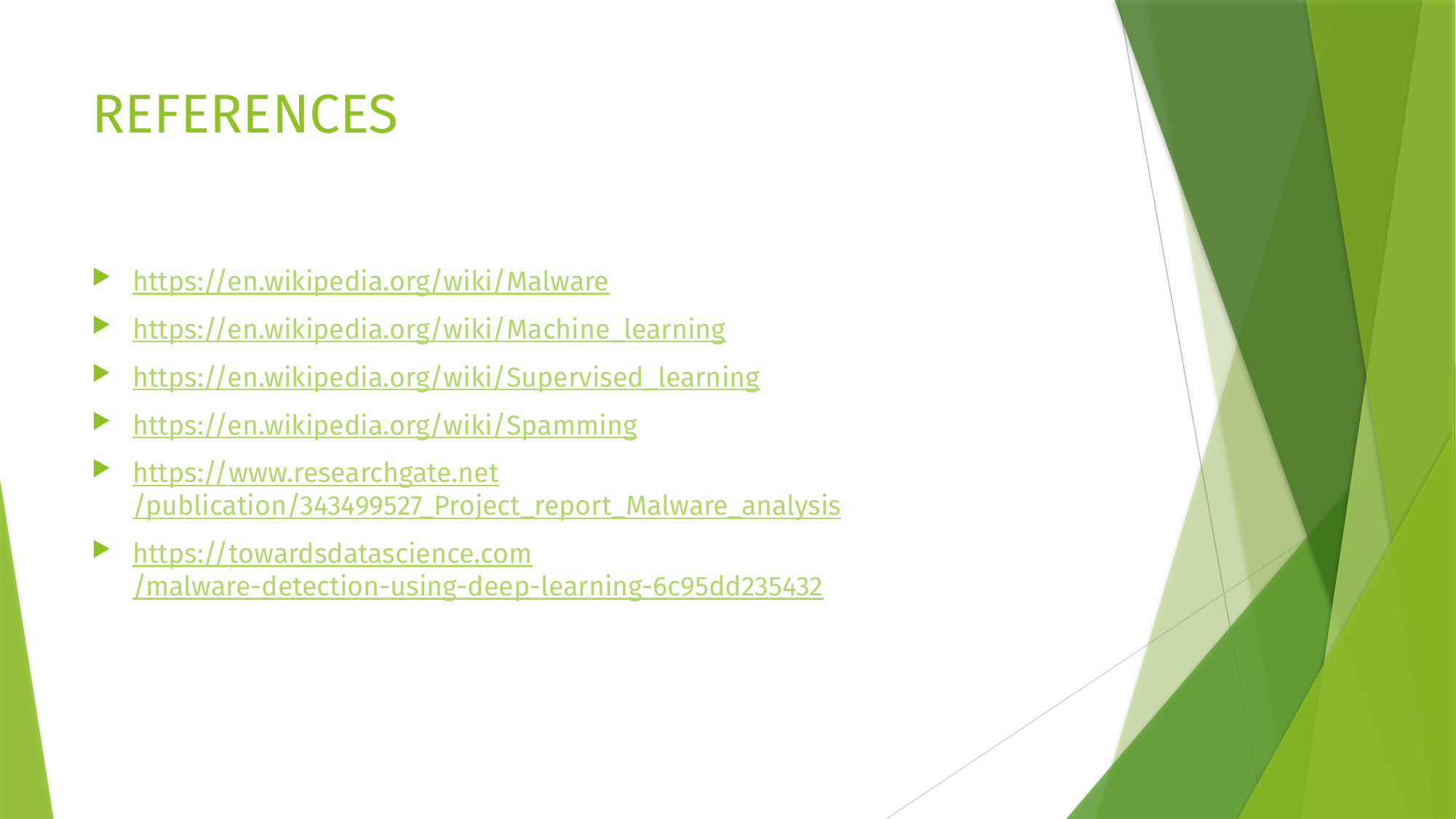

# REFERENCES
https://en.wikipedia.org/wiki/Malware
https://en.wikipedia.org/wiki/Machine_learning
https://en.wikipedia.org/wiki/Supervised_learning
https://en.wikipedia.org/wiki/Spamming
https://www.researchgate.net/publication/343499527_Project_report_Malware_analysis
https://towardsdatascience.com/malware-detection-using-deep-learning-6c95dd235432